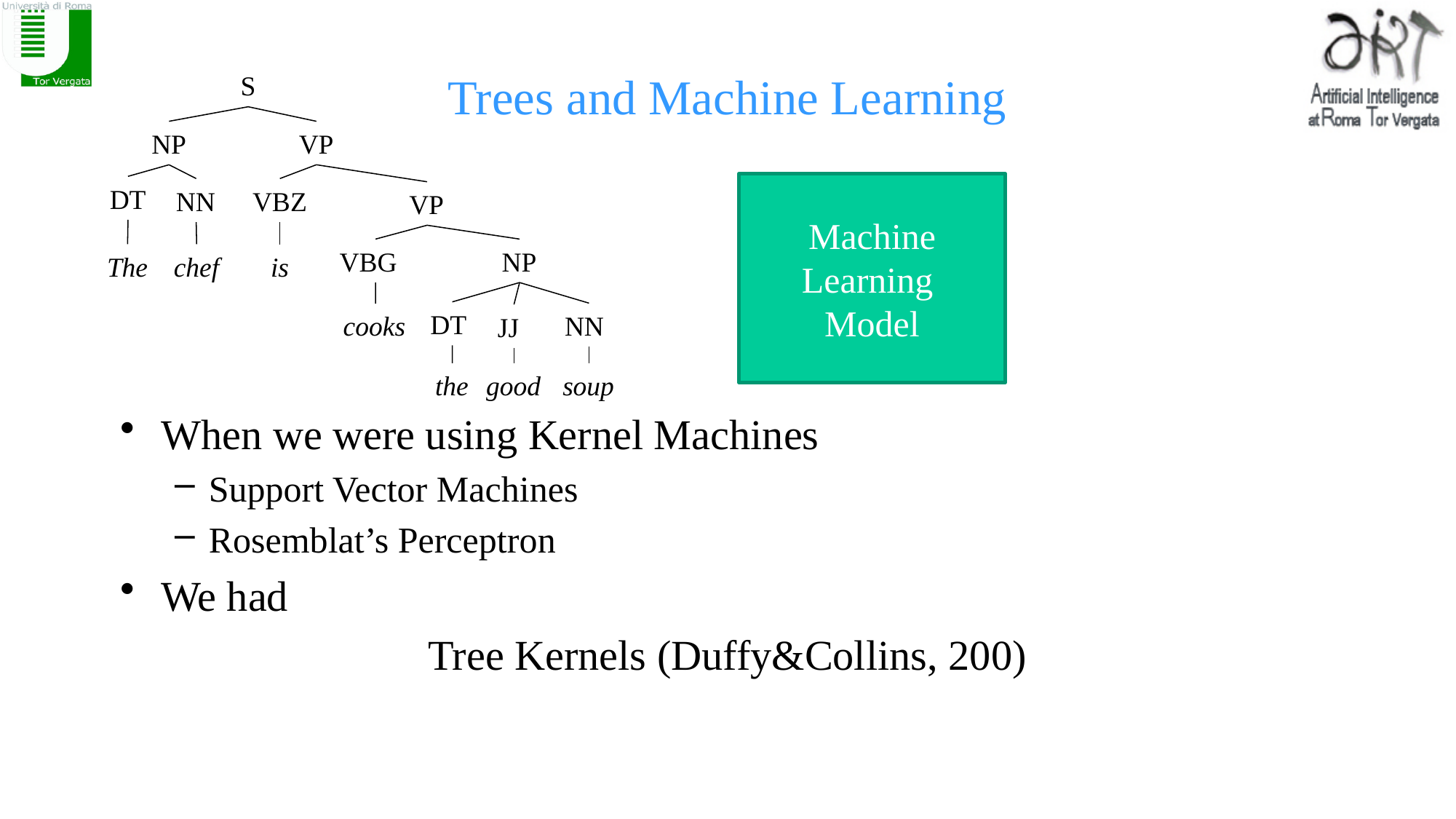

# Trees and Machine Learning
S
NP
VP

When we were using Kernel Machines
Support Vector Machines
Rosemblat’s Perceptron
We had
Tree Kernels (Duffy&Collins, 200)

Machine Learning
Model
DT
NN
VBZ
VP
VBG
NP
The
chef
is
DT
NN
cooks
JJ
the
good
soup